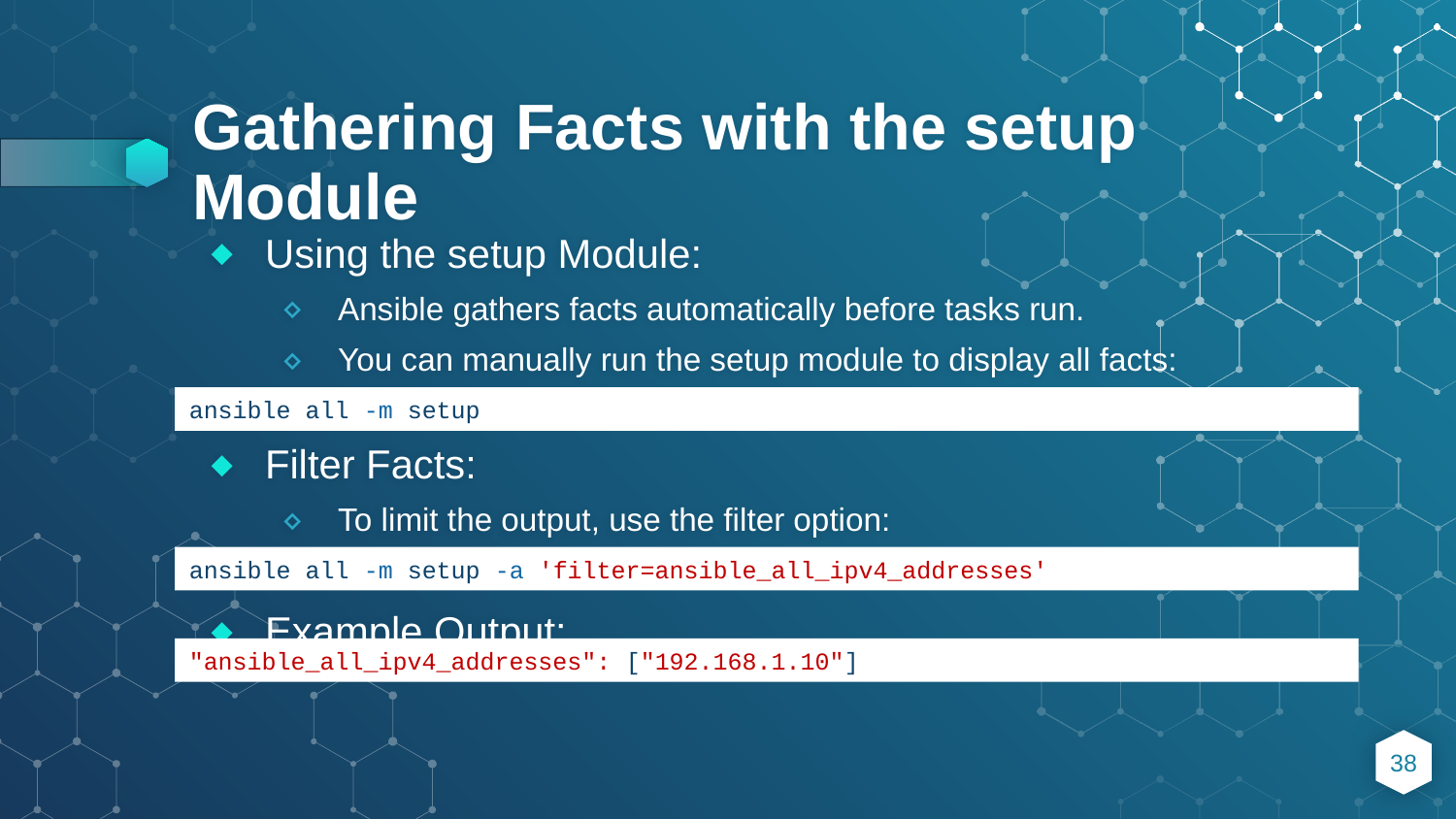

# Gathering Facts with the setup Module
Using the setup Module:
Ansible gathers facts automatically before tasks run.
You can manually run the setup module to display all facts:

Filter Facts:
To limit the output, use the filter option:

Example Output:
ansible all -m setup
ansible all -m setup -a 'filter=ansible_all_ipv4_addresses'
"ansible_all_ipv4_addresses": ["192.168.1.10"]
38